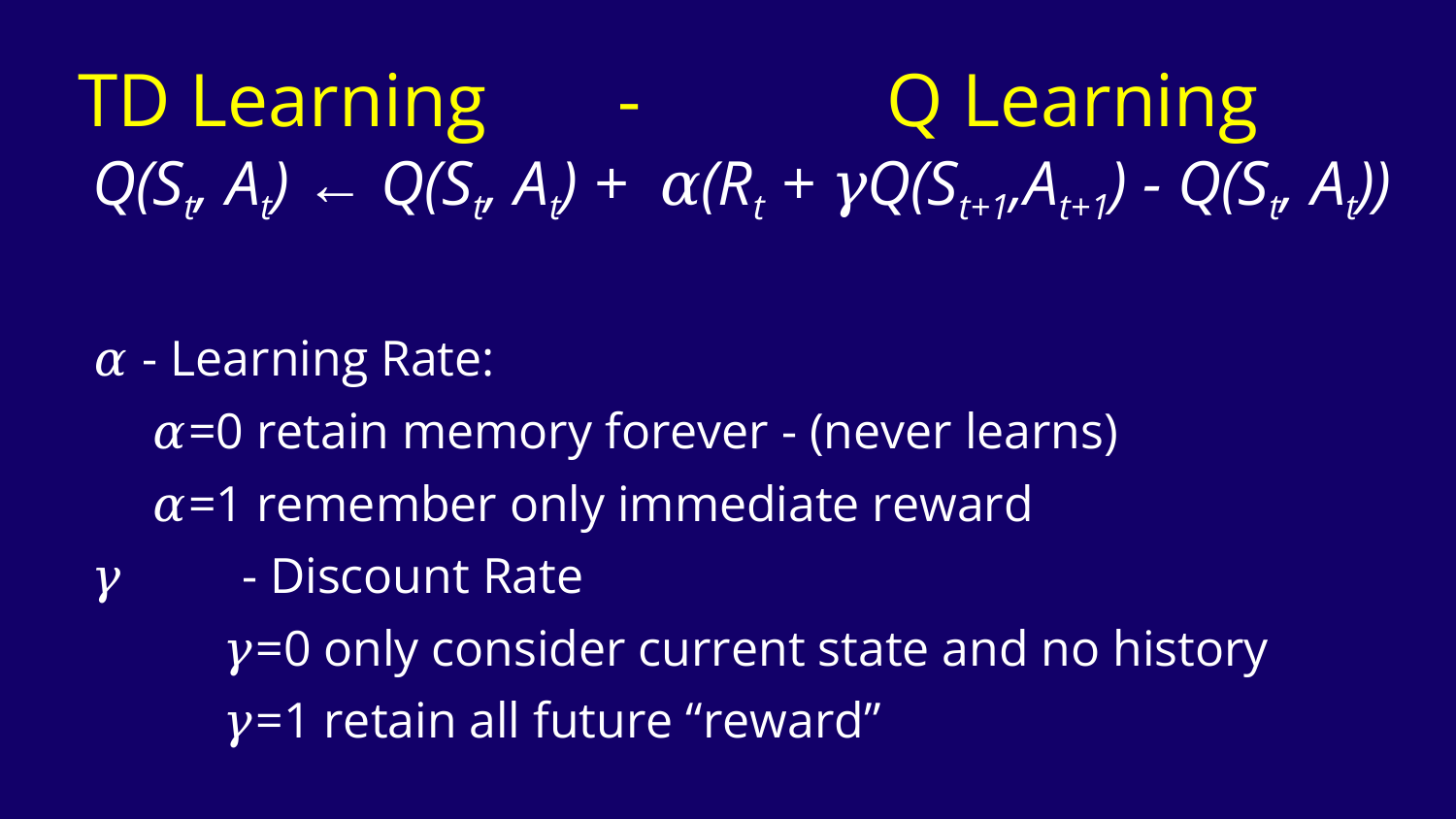

# TD Learning       -             Q Learning
Q(St, At) ← Q(St, At) +  𝛼(Rt + 𝛾Q(St+1,At+1) - Q(St, At))

𝛼 - Learning Rate:
𝛼=0 retain memory forever - (never learns)
𝛼=1 remember only immediate reward
𝛾	- Discount Rate
	𝛾=0 only consider current state and no history
	𝛾=1 retain all future “reward”